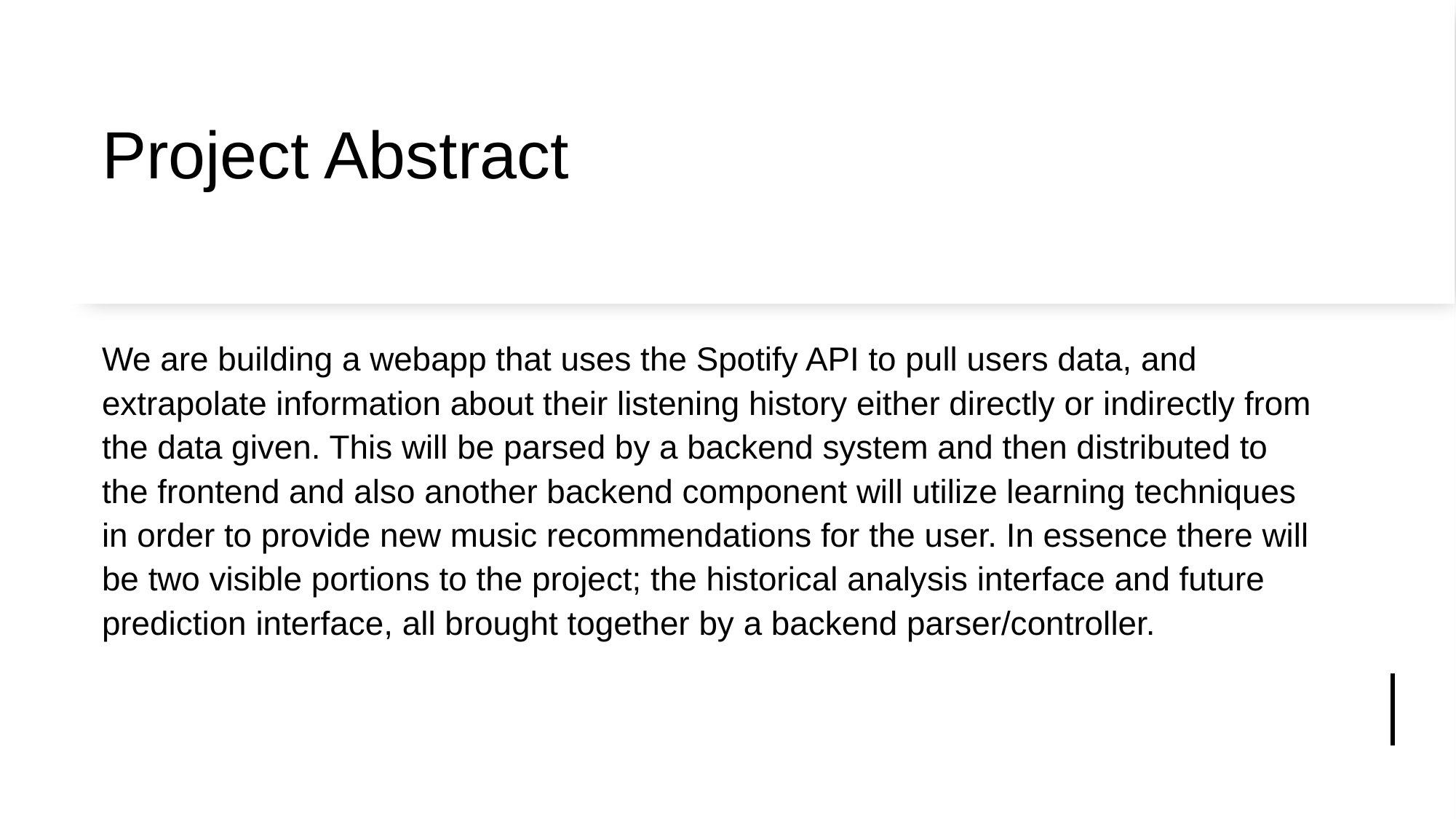

# Project Abstract
We are building a webapp that uses the Spotify API to pull users data, and extrapolate information about their listening history either directly or indirectly from the data given. This will be parsed by a backend system and then distributed to the frontend and also another backend component will utilize learning techniques in order to provide new music recommendations for the user. In essence there will be two visible portions to the project; the historical analysis interface and future prediction interface, all brought together by a backend parser/controller.